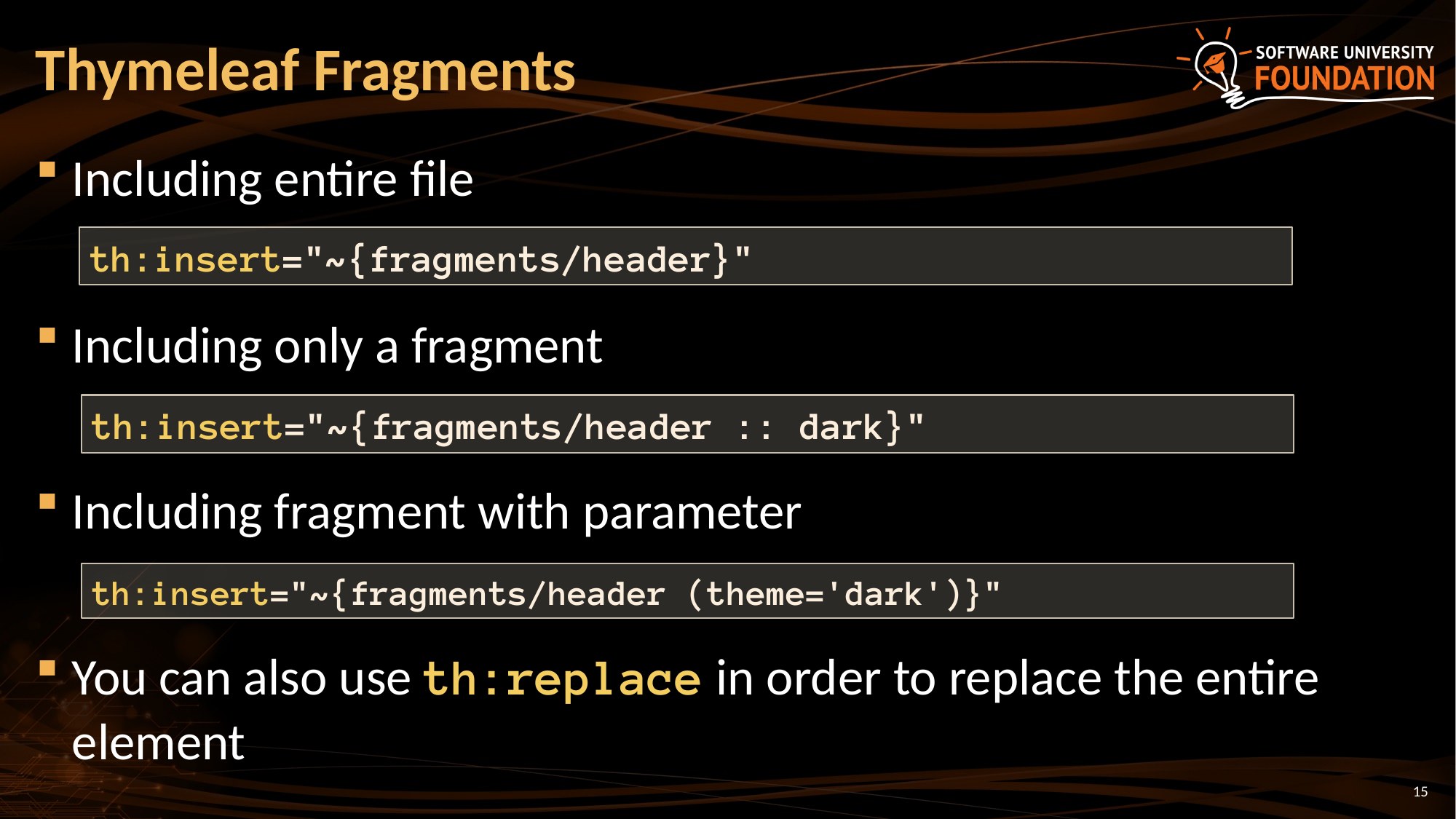

# Thymeleaf Fragments
Including entire file

Including only a fragment

Including fragment with parameter

You can also use th:replace in order to replace the entire element

th:insert="~{fragments/header}"
th:insert="~{fragments/header :: dark}"
th:insert="~{fragments/header (theme='dark')}"
15